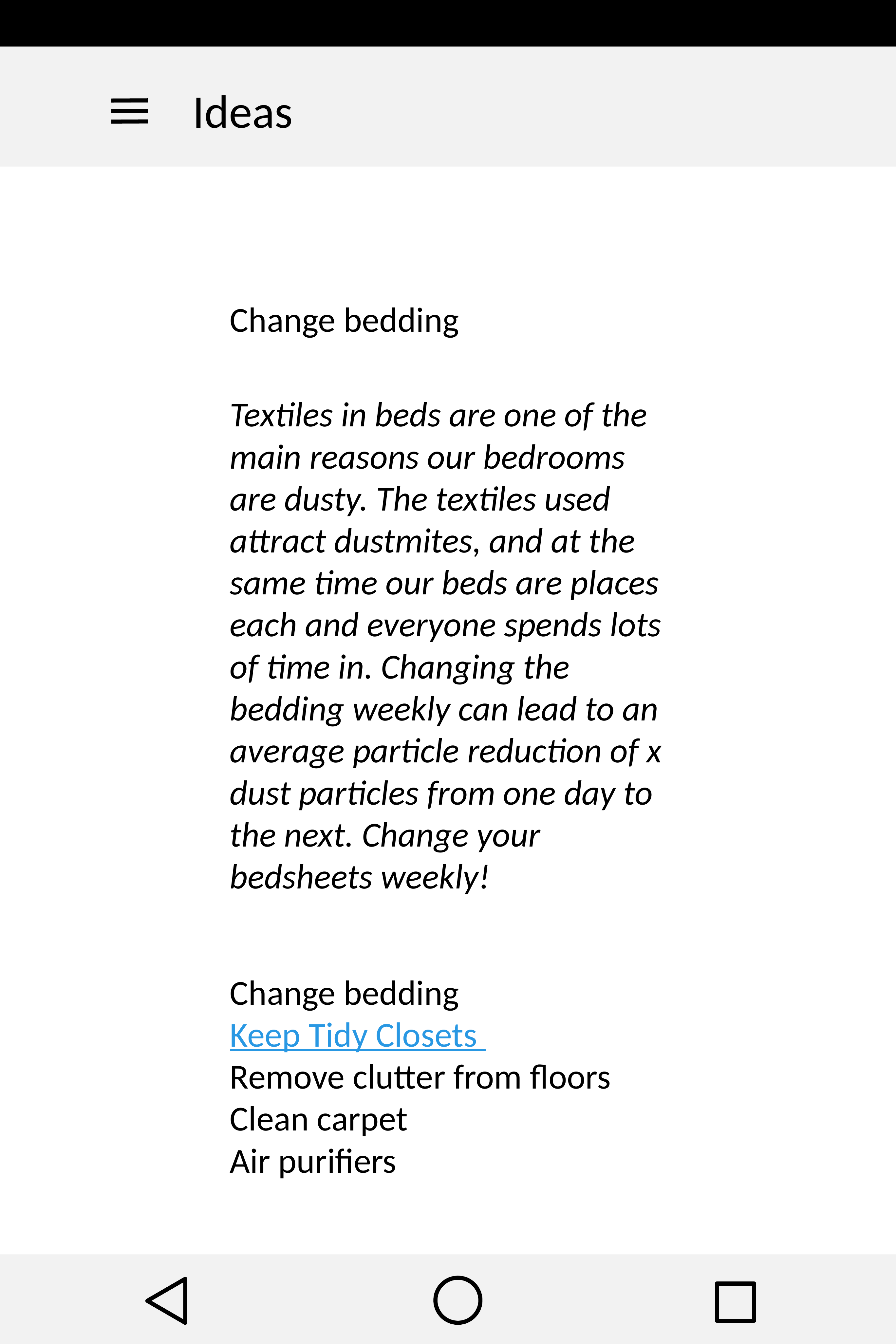

Ideas
Change bedding
Textiles in beds are one of the main reasons our bedrooms are dusty. The textiles used attract dustmites, and at the same time our beds are places each and everyone spends lots of time in. Changing the bedding weekly can lead to an average particle reduction of x dust particles from one day to the next. Change your bedsheets weekly!
Change bedding
Keep Tidy Closets
Remove clutter from floors
Clean carpet
Air purifiers